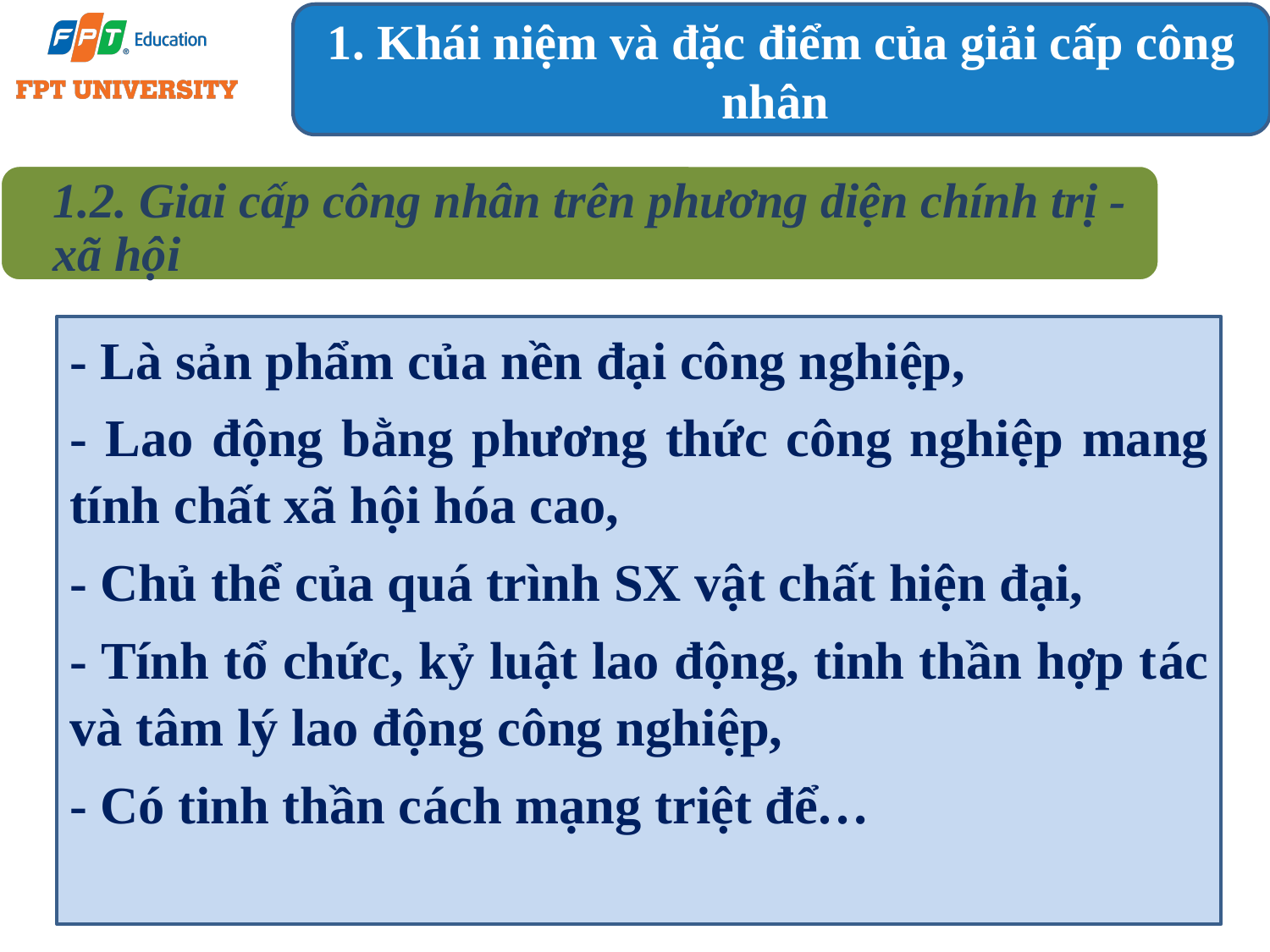

1. Khái niệm và đặc điểm của giải cấp công nhân

1.2. Giai cấp công nhân trên phương diện chính trị - xã hội
- Là sản phẩm của nền đại công nghiệp,
- Lao động bằng phương thức công nghiệp mang tính chất xã hội hóa cao,
- Chủ thể của quá trình SX vật chất hiện đại,
- Tính tổ chức, kỷ luật lao động, tinh thần hợp tác và tâm lý lao động công nghiệp,
- Có tinh thần cách mạng triệt để…